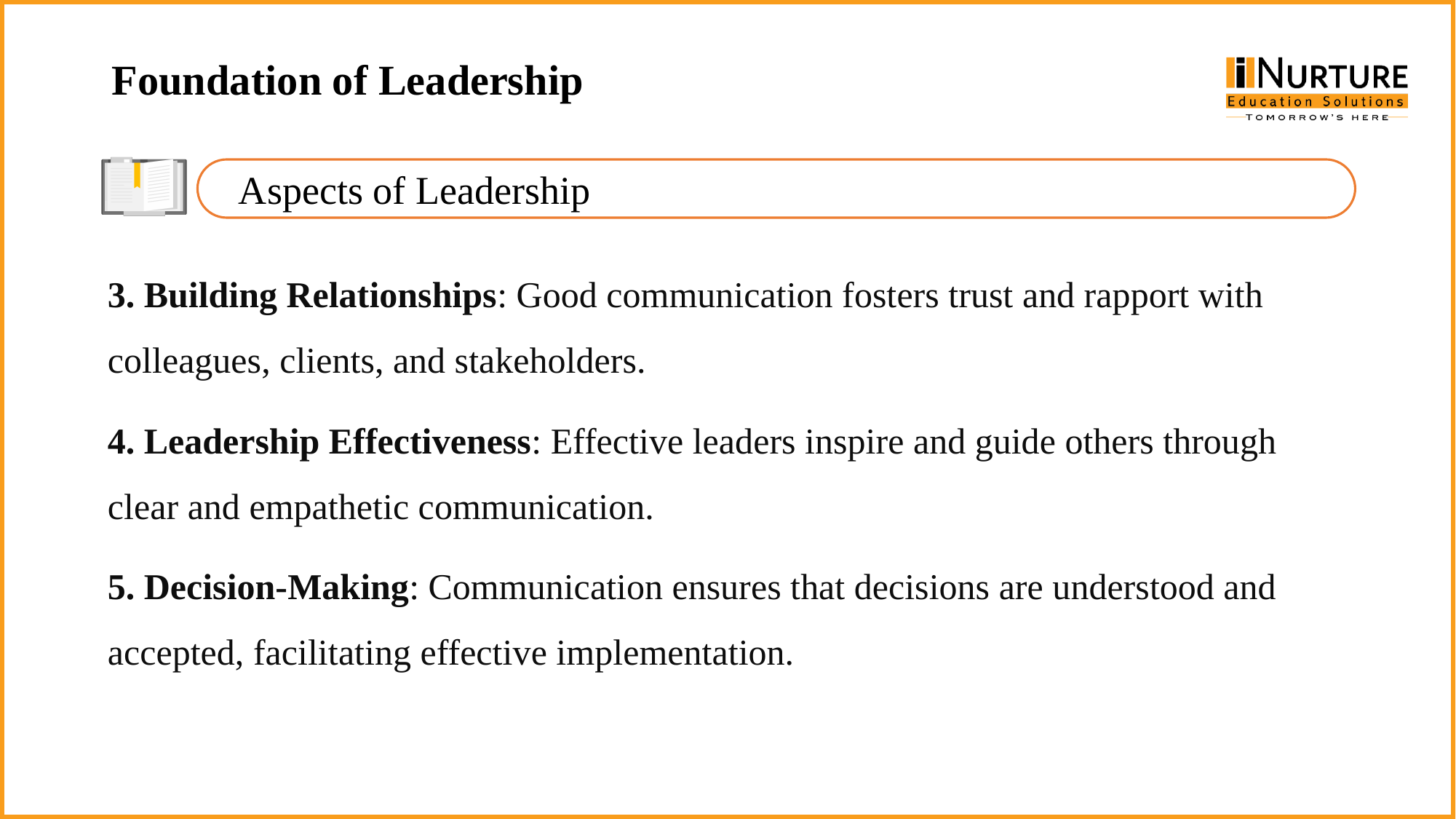

Foundation of Leadership

Aspects of Leadership

3. Building Relationships: Good communication fosters trust and rapport with colleagues, clients, and stakeholders.
4. Leadership Effectiveness: Effective leaders inspire and guide others through clear and empathetic communication.
5. Decision-Making: Communication ensures that decisions are understood and accepted, facilitating effective implementation.